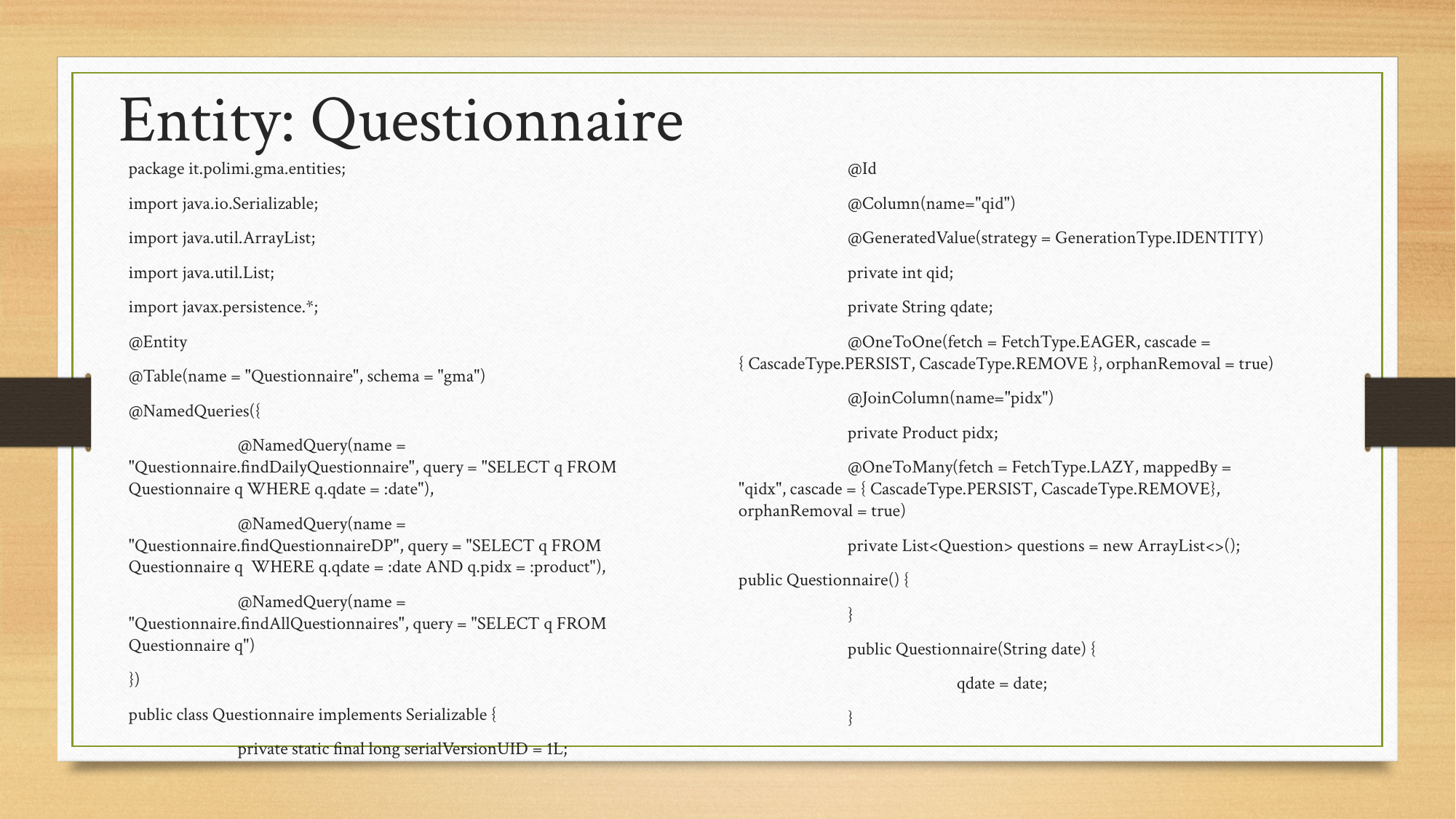

Entity: Questionnaire
package it.polimi.gma.entities;
import java.io.Serializable;
import java.util.ArrayList;
import java.util.List;
import javax.persistence.*;
@Entity
@Table(name = "Questionnaire", schema = "gma")
@NamedQueries({
	@NamedQuery(name = "Questionnaire.findDailyQuestionnaire", query = "SELECT q FROM Questionnaire q WHERE q.qdate = :date"),
	@NamedQuery(name = "Questionnaire.findQuestionnaireDP", query = "SELECT q FROM Questionnaire q  WHERE q.qdate = :date AND q.pidx = :product"),
	@NamedQuery(name = "Questionnaire.findAllQuestionnaires", query = "SELECT q FROM Questionnaire q")
})
public class Questionnaire implements Serializable {
	private static final long serialVersionUID = 1L;

	@Id
	@Column(name="qid")
	@GeneratedValue(strategy = GenerationType.IDENTITY)
	private int qid;
	private String qdate;
	@OneToOne(fetch = FetchType.EAGER, cascade = { CascadeType.PERSIST, CascadeType.REMOVE }, orphanRemoval = true)
	@JoinColumn(name="pidx")
	private Product pidx;
	@OneToMany(fetch = FetchType.LAZY, mappedBy = "qidx", cascade = { CascadeType.PERSIST, CascadeType.REMOVE}, orphanRemoval = true)
	private List<Question> questions = new ArrayList<>();
public Questionnaire() {
	}
	public Questionnaire(String date) {
		qdate = date;
	}